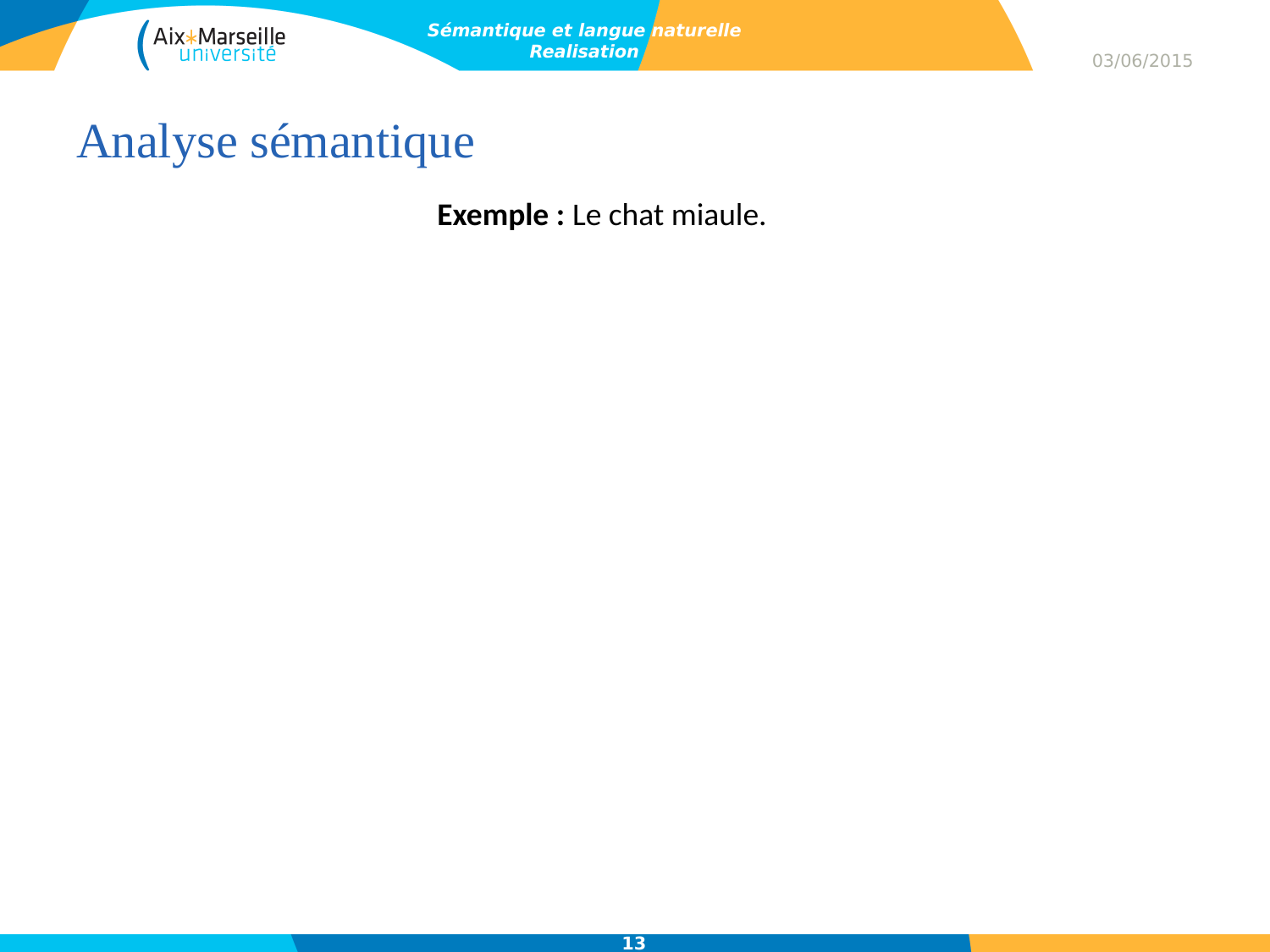

03/06/2015
Sémantique et langue naturelle
Realisation
# Analyse sémantique
Exemple : Le chat miaule.
13